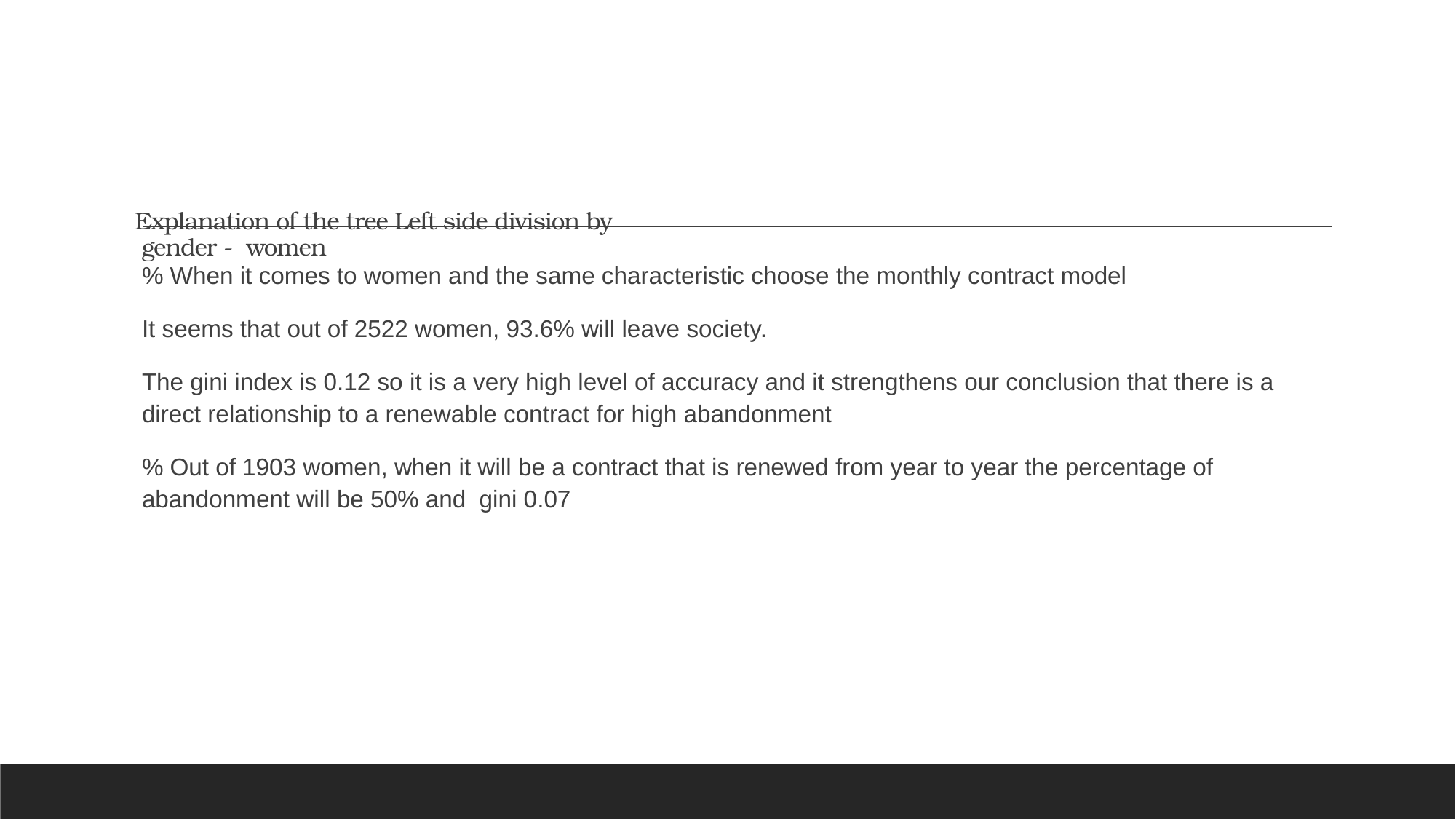

# Explanation of the tree Left side division by gender -  women
% When it comes to women and the same characteristic choose the monthly contract model
It seems that out of 2522 women, 93.6% will leave society.
The gini index is 0.12 so it is a very high level of accuracy and it strengthens our conclusion that there is a direct relationship to a renewable contract for high abandonment
% Out of 1903 women, when it will be a contract that is renewed from year to year the percentage of abandonment will be 50% and  gini 0.07